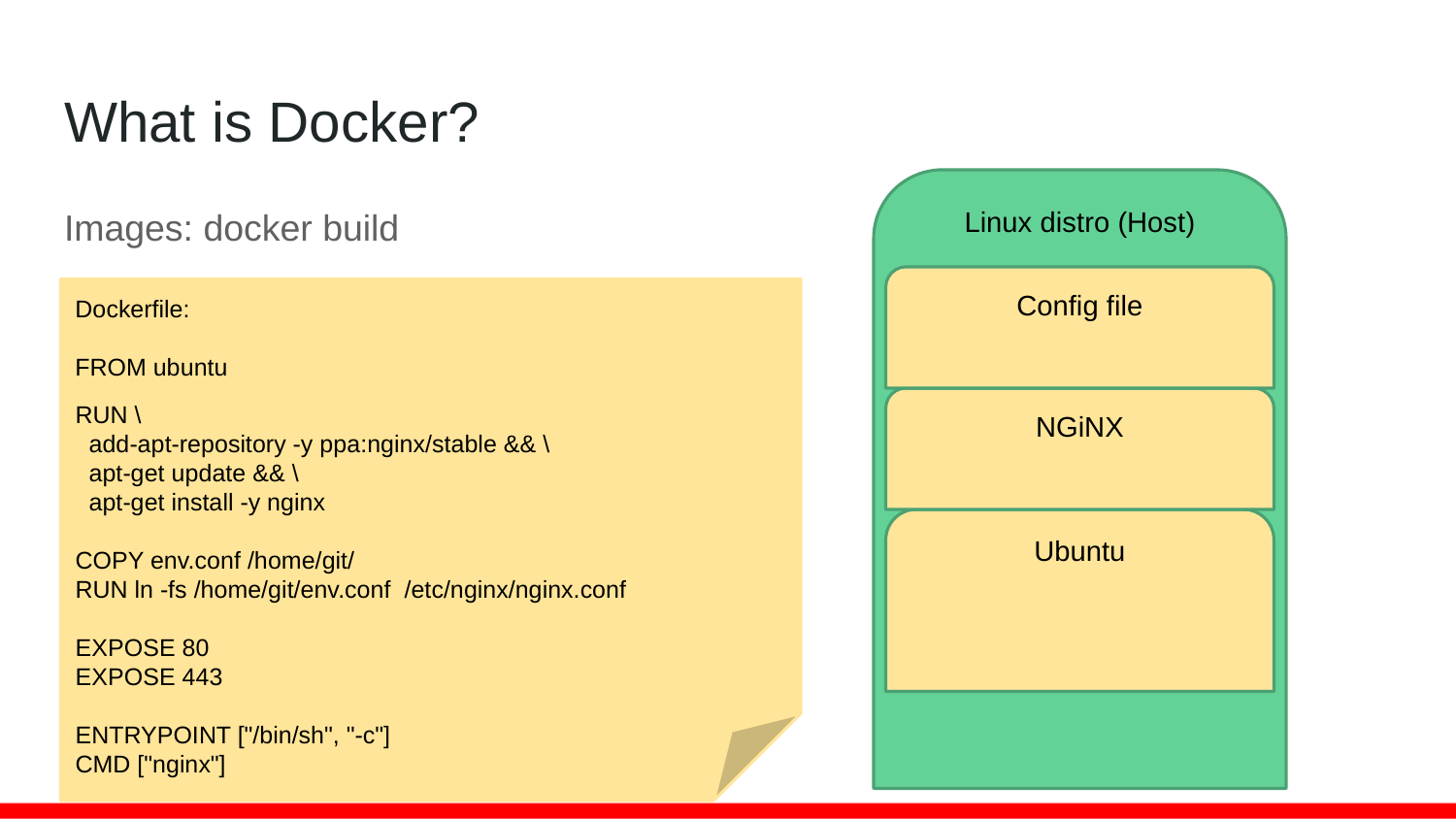

# What is Docker?
Linux distro (Host)
Images: docker build
Config file
Dockerfile:
FROM ubuntu

RUN \
  add-apt-repository -y ppa:nginx/stable && \
  apt-get update && \
  apt-get install -y nginx

NGiNX
Ubuntu
COPY env.conf /home/git/
RUN ln -fs /home/git/env.conf  /etc/nginx/nginx.conf
EXPOSE 80
EXPOSE 443
ENTRYPOINT ["/bin/sh", "-c"]
CMD ["nginx"]